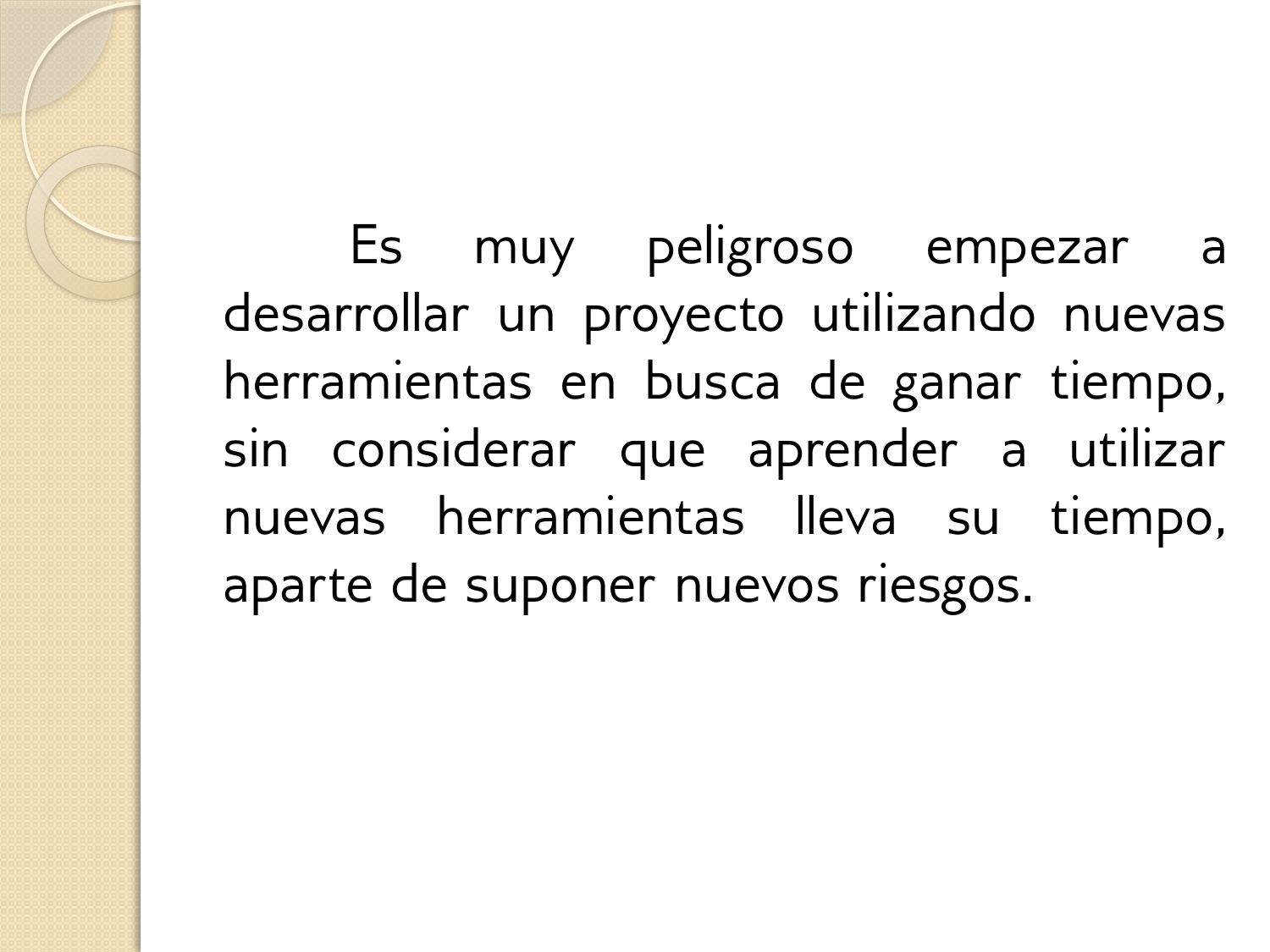

Es muy peligroso empezar a desarrollar un proyecto utilizando nuevas herramientas en busca de ganar tiempo, sin considerar que aprender a utilizar nuevas herramientas lleva su tiempo, aparte de suponer nuevos riesgos.